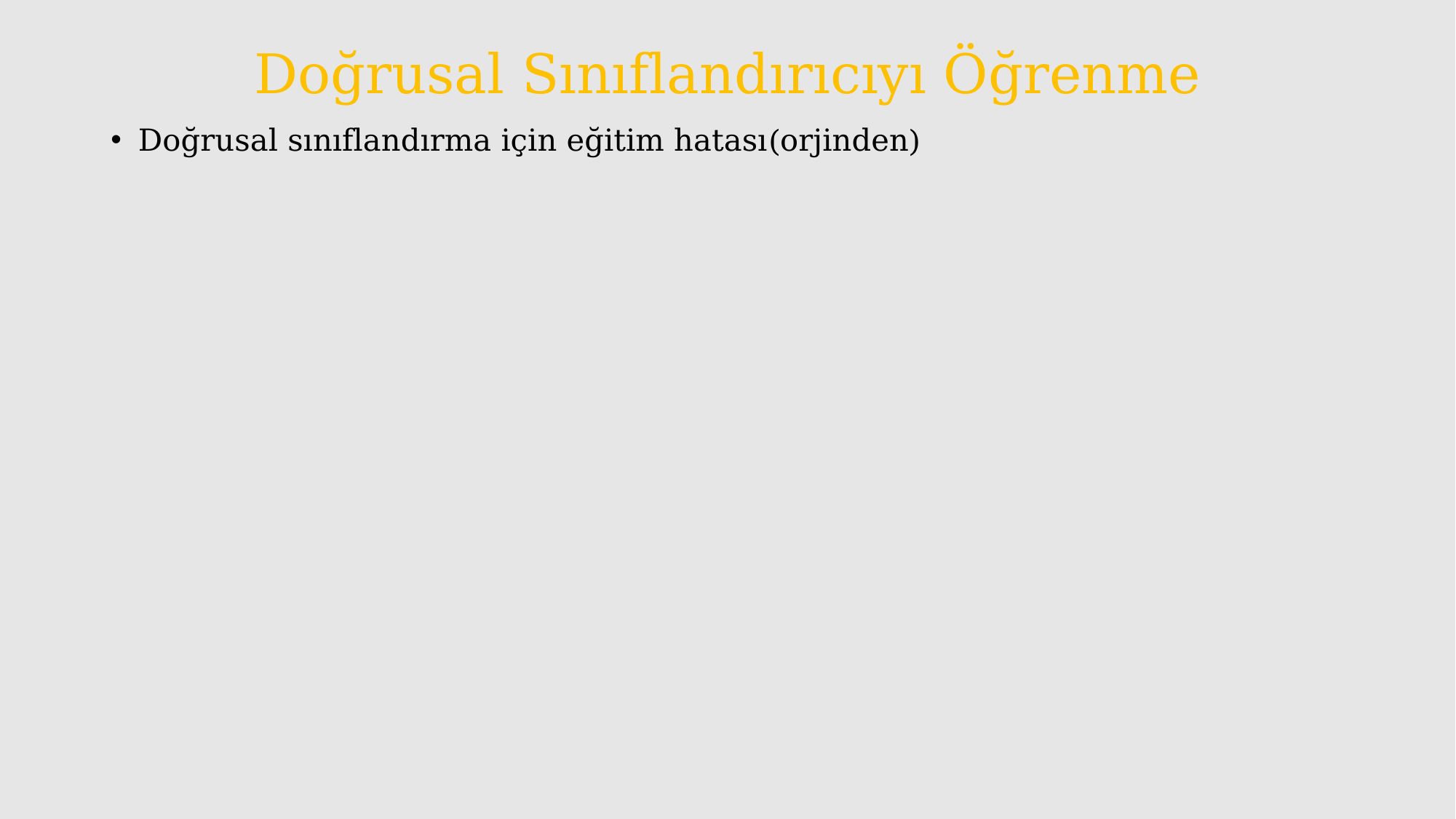

# Doğrusal Sınıflandırıcıyı Öğrenme
Doğrusal sınıflandırma için eğitim hatası(orjinden)